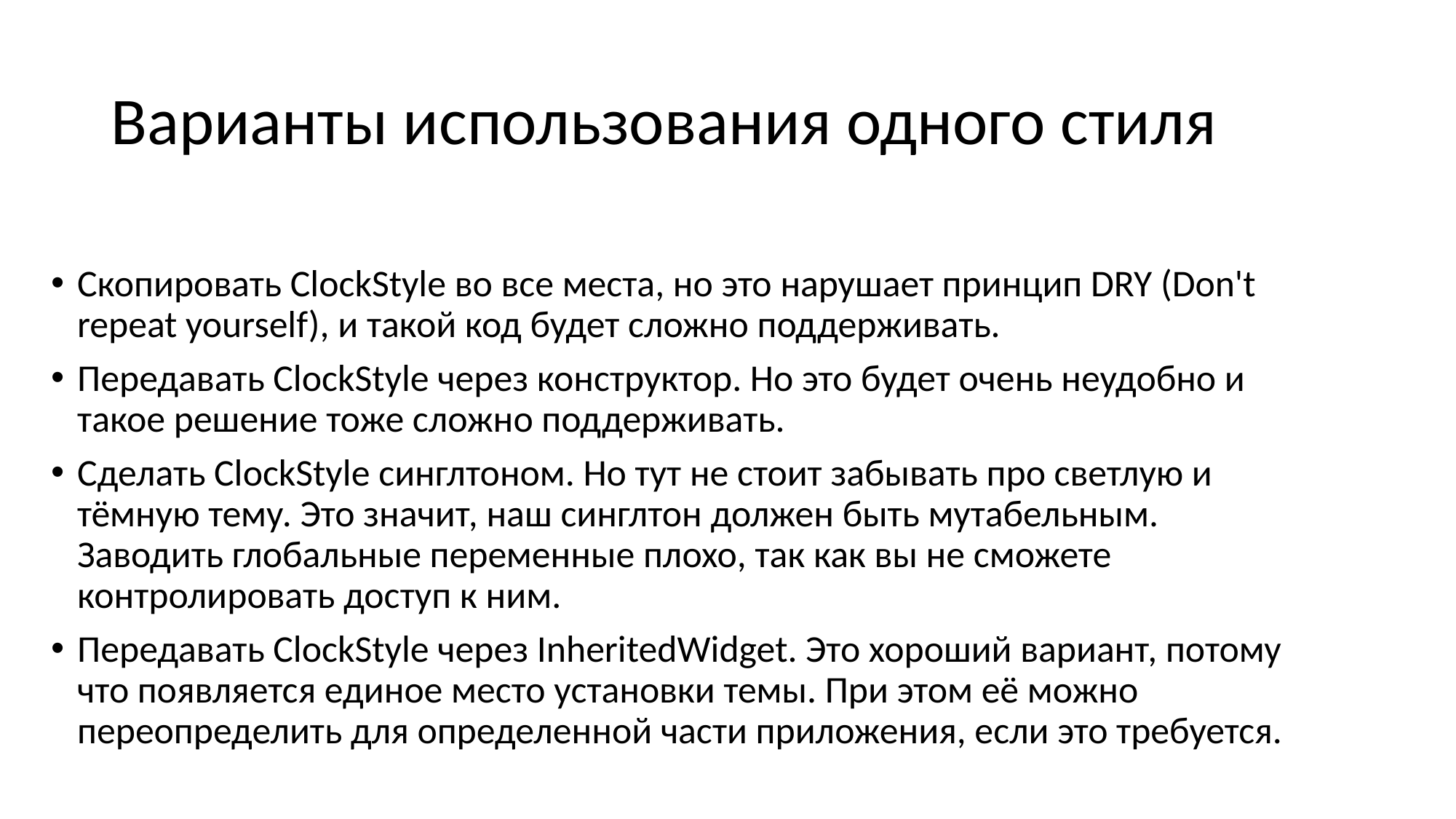

# Варианты использования одного стиля
Скопировать ClockStyle во все места, но это нарушает принцип DRY (Don't repeat yourself), и такой код будет сложно поддерживать.
Передавать ClockStyle через конструктор. Но это будет очень неудобно и такое решение тоже сложно поддерживать.
Сделать ClockStyle синглтоном. Но тут не стоит забывать про светлую и тёмную тему. Это значит, наш синглтон должен быть мутабельным. Заводить глобальные переменные плохо, так как вы не сможете контролировать доступ к ним.
Передавать ClockStyle через InheritedWidget. Это хороший вариант, потому что появляется единое место установки темы. При этом её можно переопределить для определенной части приложения, если это требуется.